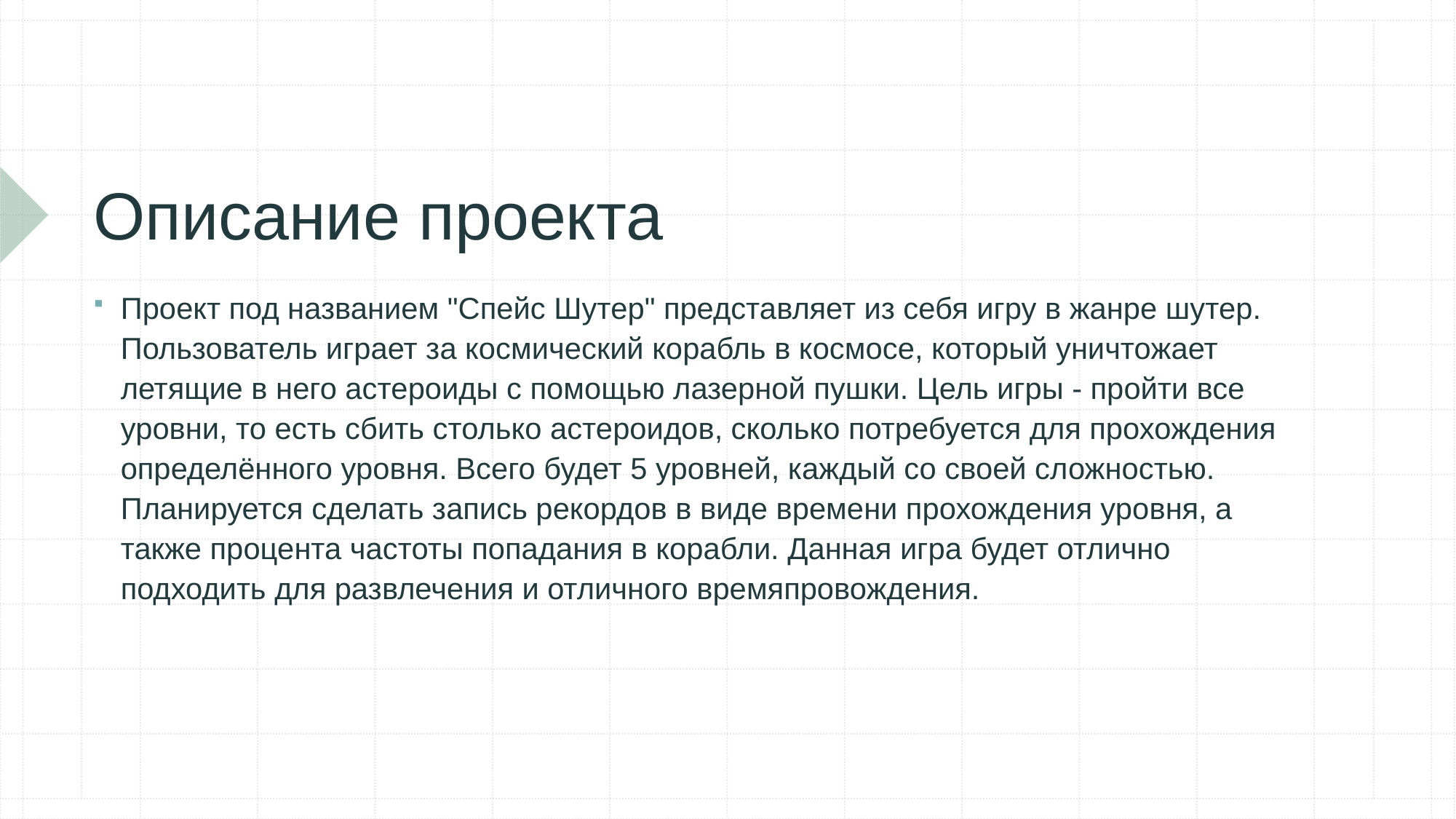

# Описание проекта
Проект под названием "Спейс Шутер" представляет из себя игру в жанре шутер. Пользователь играет за космический корабль в космосе, который уничтожает летящие в него астероиды с помощью лазерной пушки. Цель игры - пройти все уровни, то есть сбить столько астероидов, сколько потребуется для прохождения определённого уровня. Всего будет 5 уровней, каждый со своей сложностью. Планируется сделать запись рекордов в виде времени прохождения уровня, а также процента частоты попадания в корабли. Данная игра будет отлично подходить для развлечения и отличного времяпровождения.